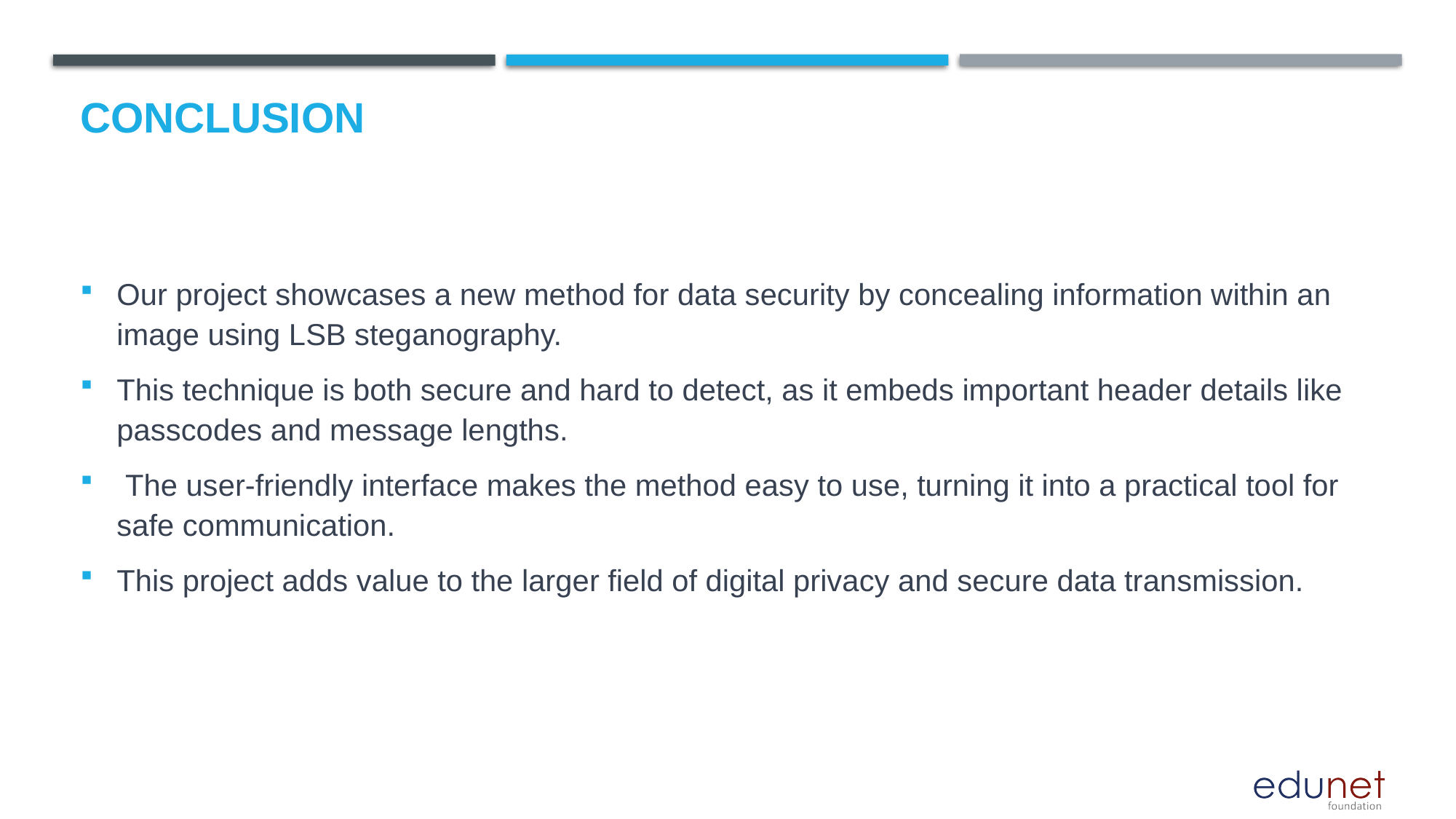

# Conclusion
Our project showcases a new method for data security by concealing information within an image using LSB steganography.
This technique is both secure and hard to detect, as it embeds important header details like passcodes and message lengths.
 The user-friendly interface makes the method easy to use, turning it into a practical tool for safe communication.
This project adds value to the larger field of digital privacy and secure data transmission.